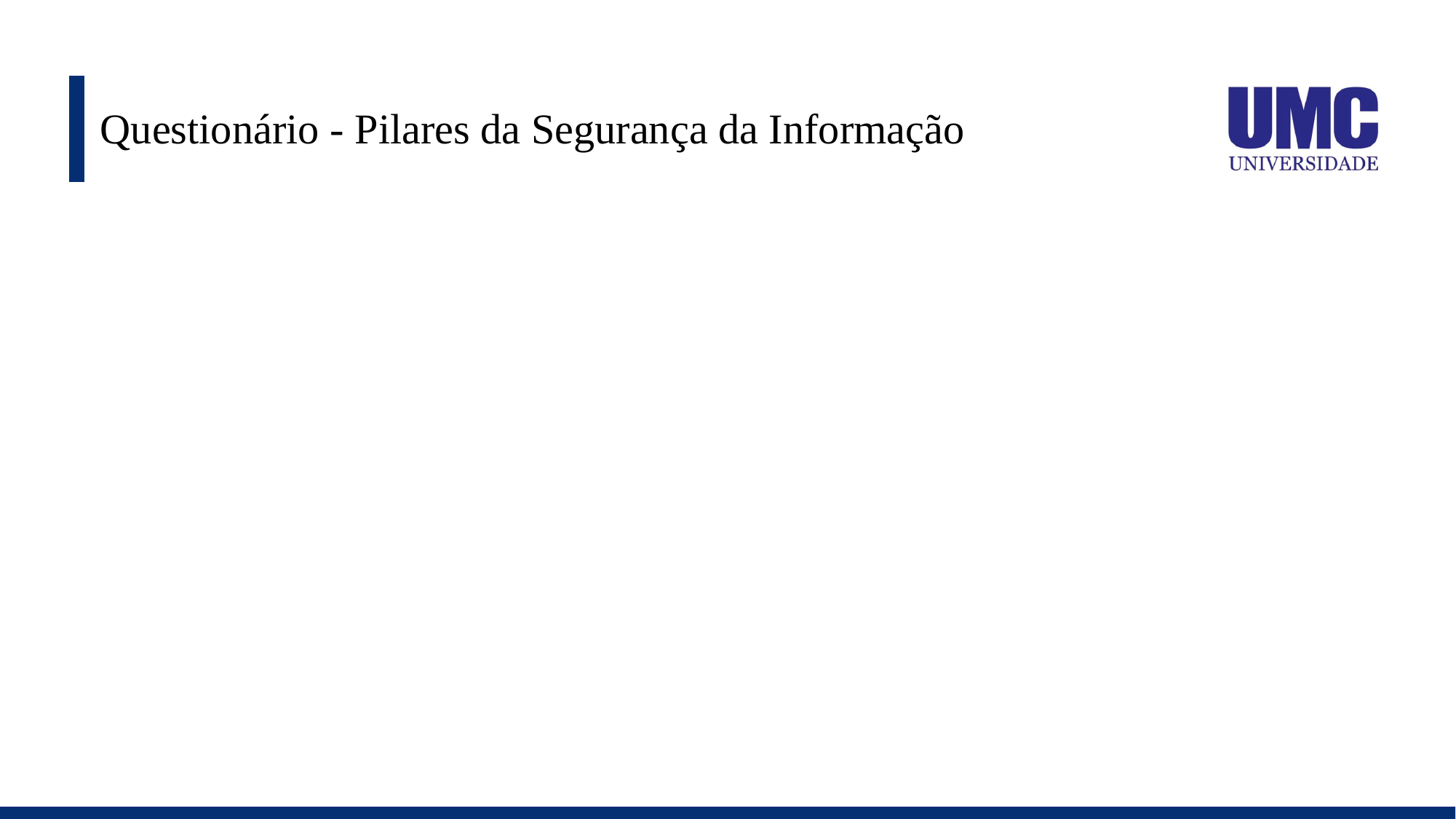

# Questionário - Pilares da Segurança da Informação